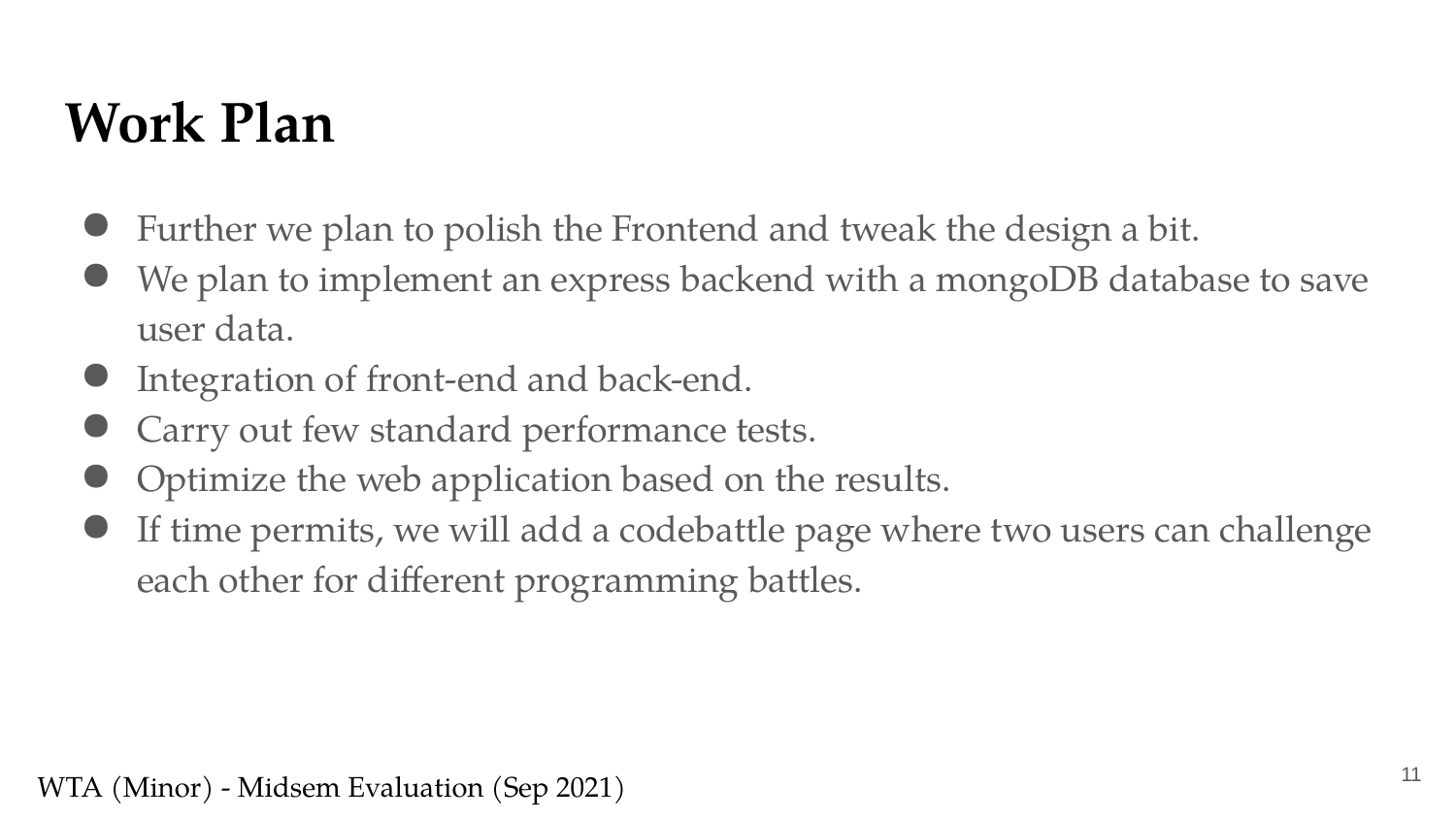

# Work Plan
Further we plan to polish the Frontend and tweak the design a bit.
We plan to implement an express backend with a mongoDB database to save user data.
Integration of front-end and back-end.
Carry out few standard performance tests.
Optimize the web application based on the results.
If time permits, we will add a codebattle page where two users can challenge each other for different programming battles.
11